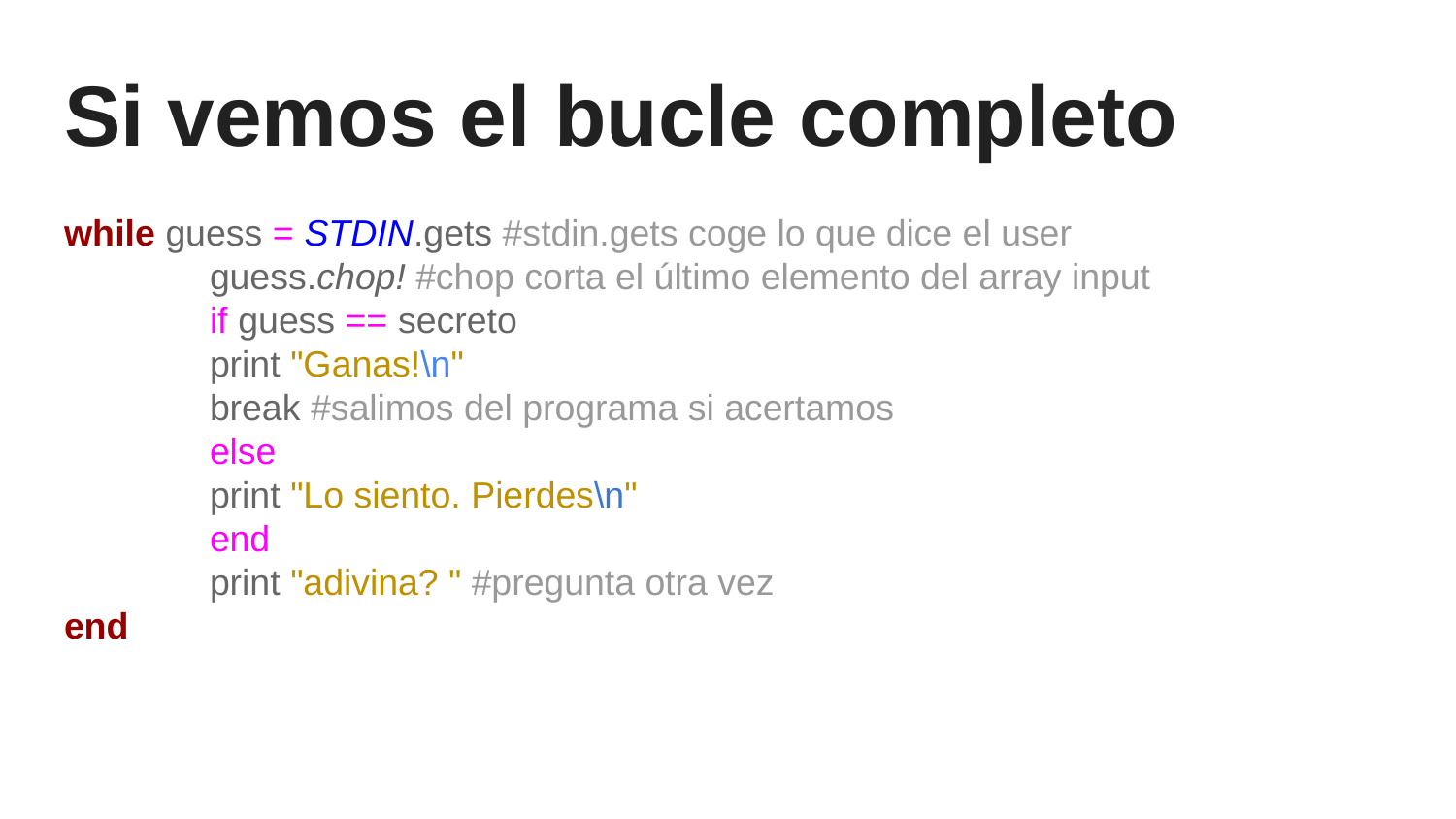

# Si vemos el bucle completo
while guess = STDIN.gets #stdin.gets coge lo que dice el user
	guess.chop! #chop corta el último elemento del array input
	if guess == secreto
	print "Ganas!\n"
	break #salimos del programa si acertamos
	else
	print "Lo siento. Pierdes\n"
	end
	print "adivina? " #pregunta otra vez
end